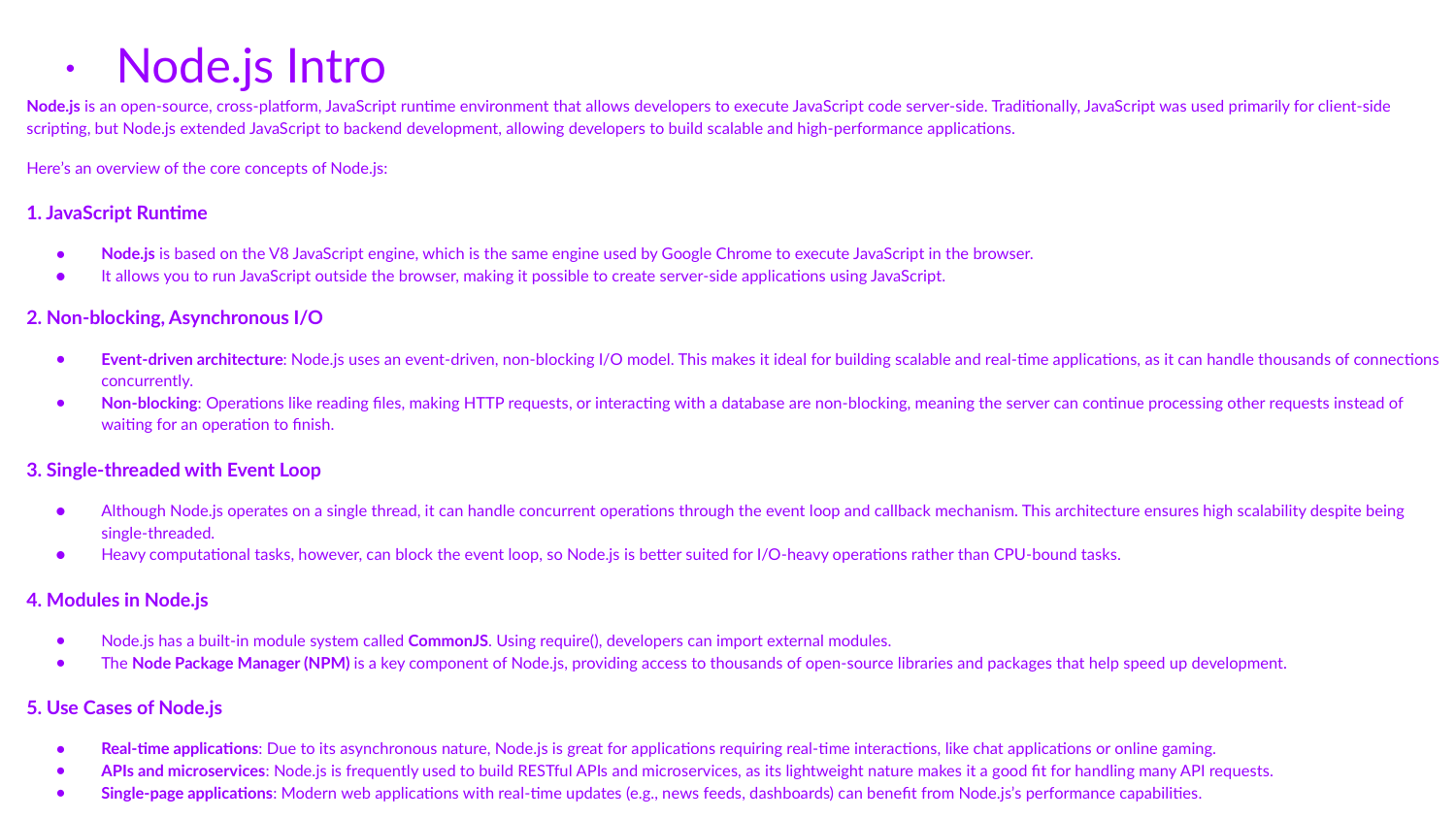

# Node.js Intro
Node.js is an open-source, cross-platform, JavaScript runtime environment that allows developers to execute JavaScript code server-side. Traditionally, JavaScript was used primarily for client-side scripting, but Node.js extended JavaScript to backend development, allowing developers to build scalable and high-performance applications.
Here’s an overview of the core concepts of Node.js:
1. JavaScript Runtime
Node.js is based on the V8 JavaScript engine, which is the same engine used by Google Chrome to execute JavaScript in the browser.
It allows you to run JavaScript outside the browser, making it possible to create server-side applications using JavaScript.
2. Non-blocking, Asynchronous I/O
Event-driven architecture: Node.js uses an event-driven, non-blocking I/O model. This makes it ideal for building scalable and real-time applications, as it can handle thousands of connections concurrently.
Non-blocking: Operations like reading files, making HTTP requests, or interacting with a database are non-blocking, meaning the server can continue processing other requests instead of waiting for an operation to finish.
3. Single-threaded with Event Loop
Although Node.js operates on a single thread, it can handle concurrent operations through the event loop and callback mechanism. This architecture ensures high scalability despite being single-threaded.
Heavy computational tasks, however, can block the event loop, so Node.js is better suited for I/O-heavy operations rather than CPU-bound tasks.
4. Modules in Node.js
Node.js has a built-in module system called CommonJS. Using require(), developers can import external modules.
The Node Package Manager (NPM) is a key component of Node.js, providing access to thousands of open-source libraries and packages that help speed up development.
5. Use Cases of Node.js
Real-time applications: Due to its asynchronous nature, Node.js is great for applications requiring real-time interactions, like chat applications or online gaming.
APIs and microservices: Node.js is frequently used to build RESTful APIs and microservices, as its lightweight nature makes it a good fit for handling many API requests.
Single-page applications: Modern web applications with real-time updates (e.g., news feeds, dashboards) can benefit from Node.js’s performance capabilities.